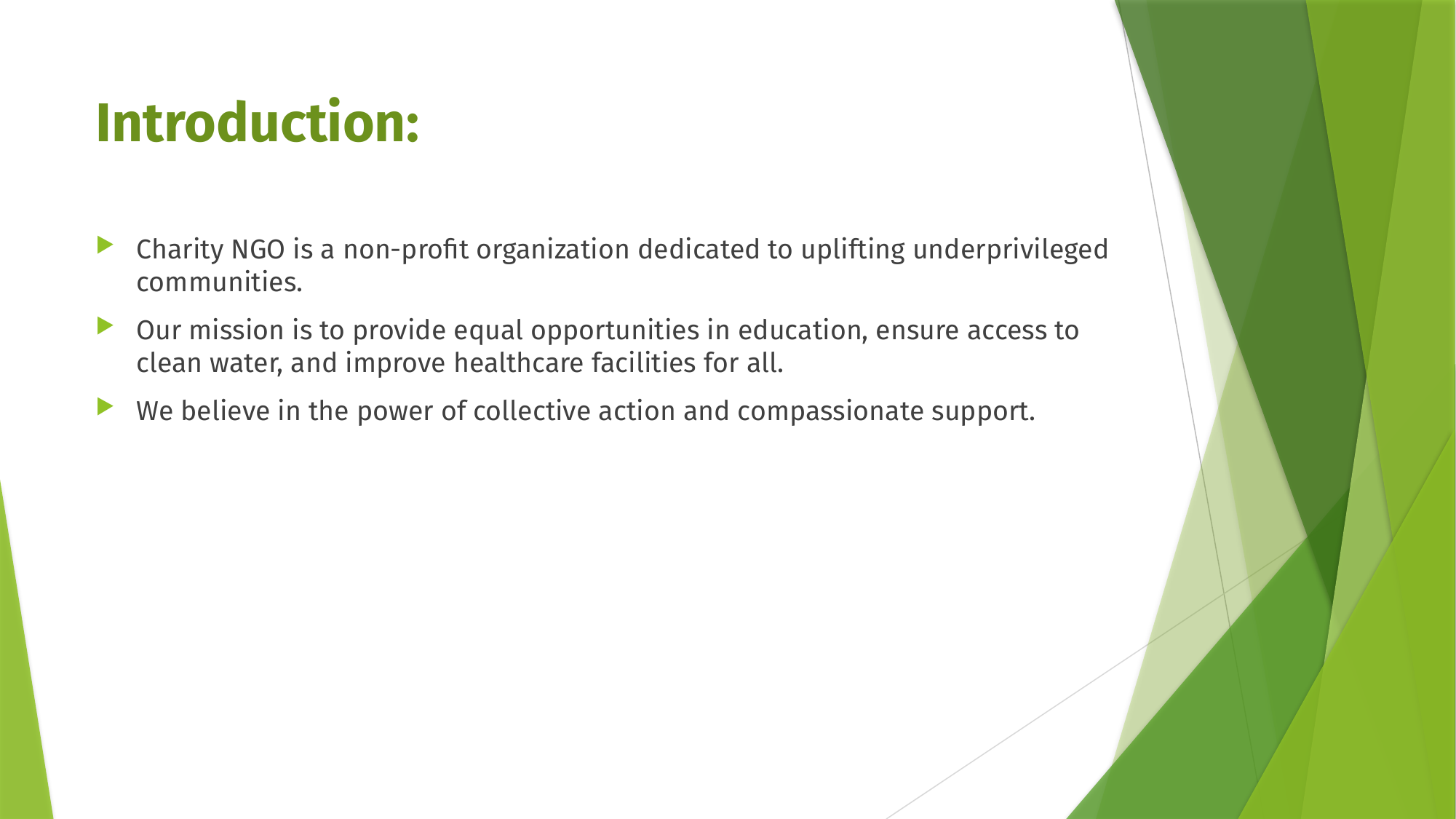

Introduction:
Charity NGO is a non-profit organization dedicated to uplifting underprivileged communities.
Our mission is to provide equal opportunities in education, ensure access to clean water, and improve healthcare facilities for all.
We believe in the power of collective action and compassionate support.